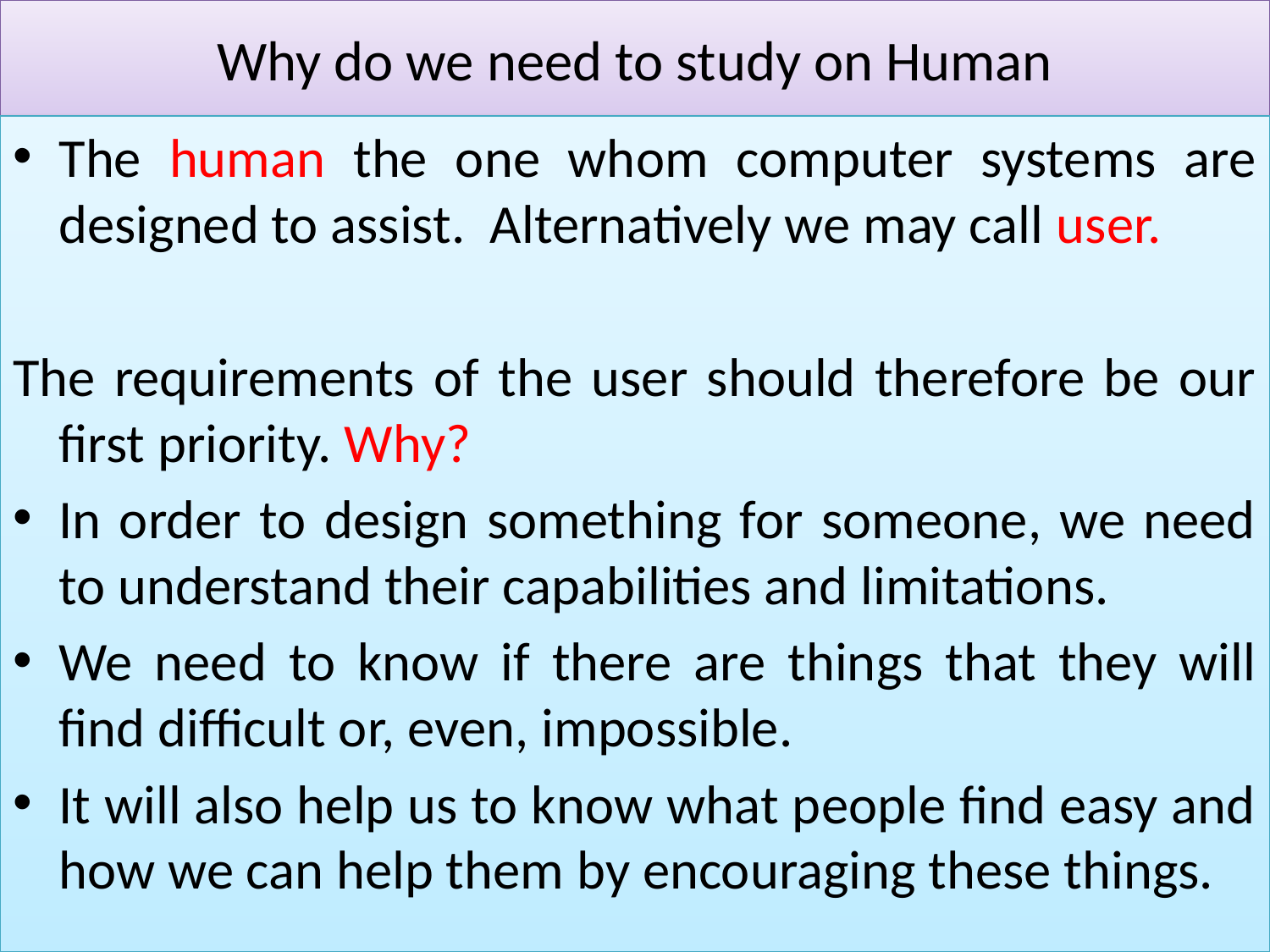

# Why do we need to study on Human
The human the one whom computer systems are designed to assist.  Alternatively we may call user.

The requirements of the user should therefore be our first priority. Why?
In order to design something for someone, we need to understand their capabilities and limitations.
We need to know if there are things that they will find difficult or, even, impossible.
It will also help us to know what people find easy and how we can help them by encouraging these things.